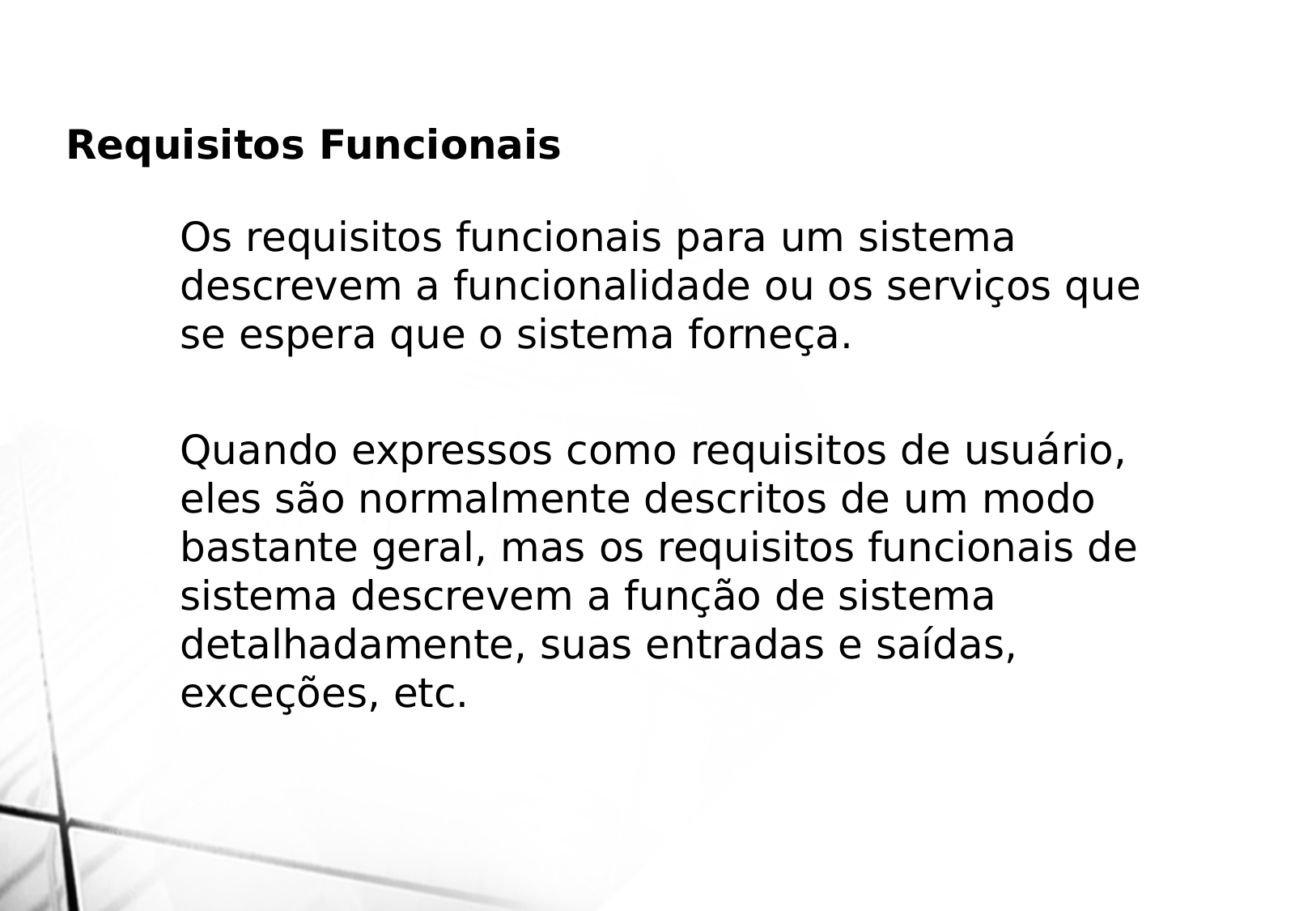

Requisitos Funcionais
Os requisitos funcionais para um sistema descrevem a funcionalidade ou os serviços que se espera que o sistema forneça.
Quando expressos como requisitos de usuário, eles são normalmente descritos de um modo bastante geral, mas os requisitos funcionais de sistema descrevem a função de sistema detalhadamente, suas entradas e saídas, exceções, etc.